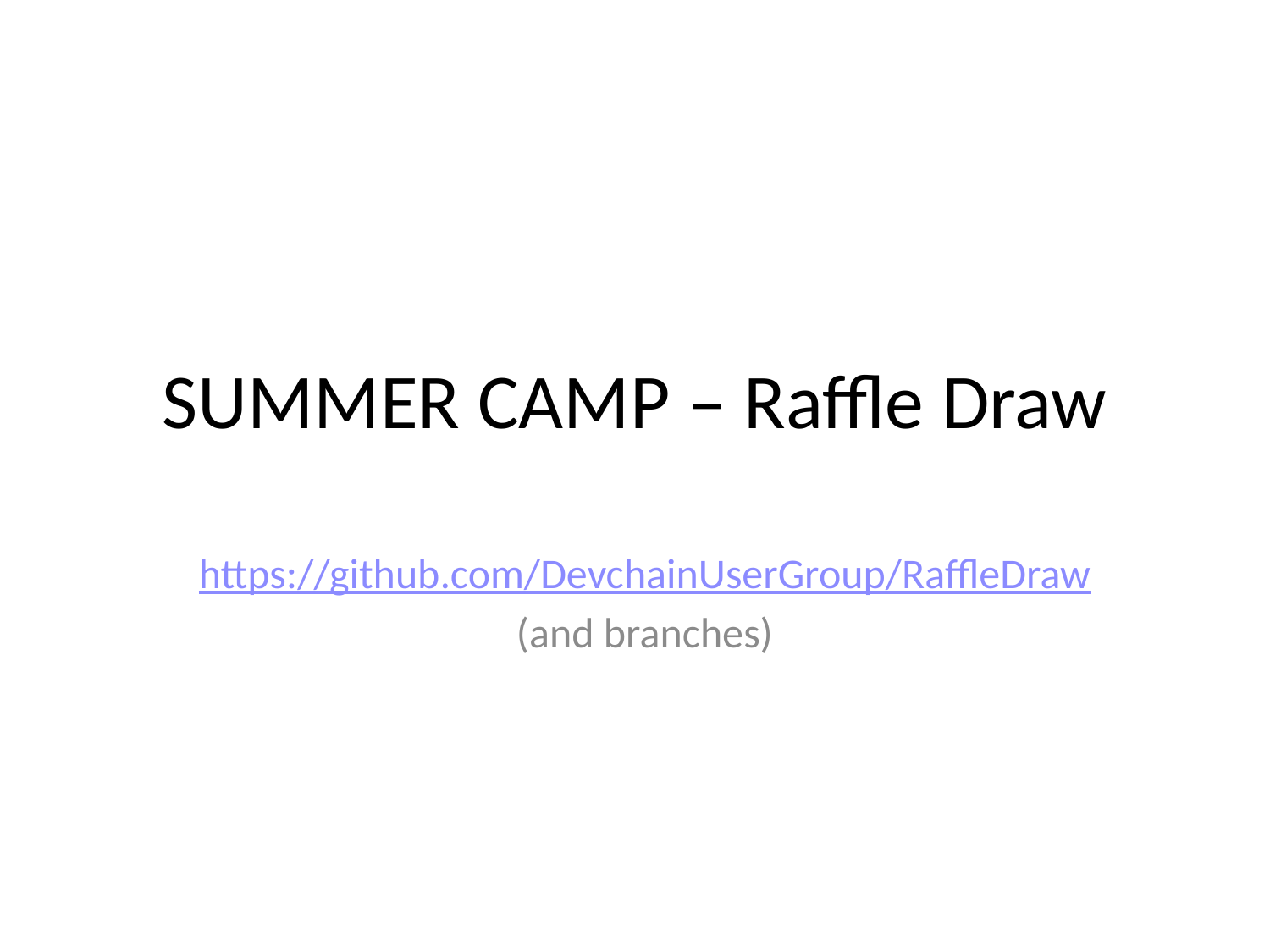

# SUMMER CAMP – Raffle Draw
https://github.com/DevchainUserGroup/RaffleDraw
(and branches)